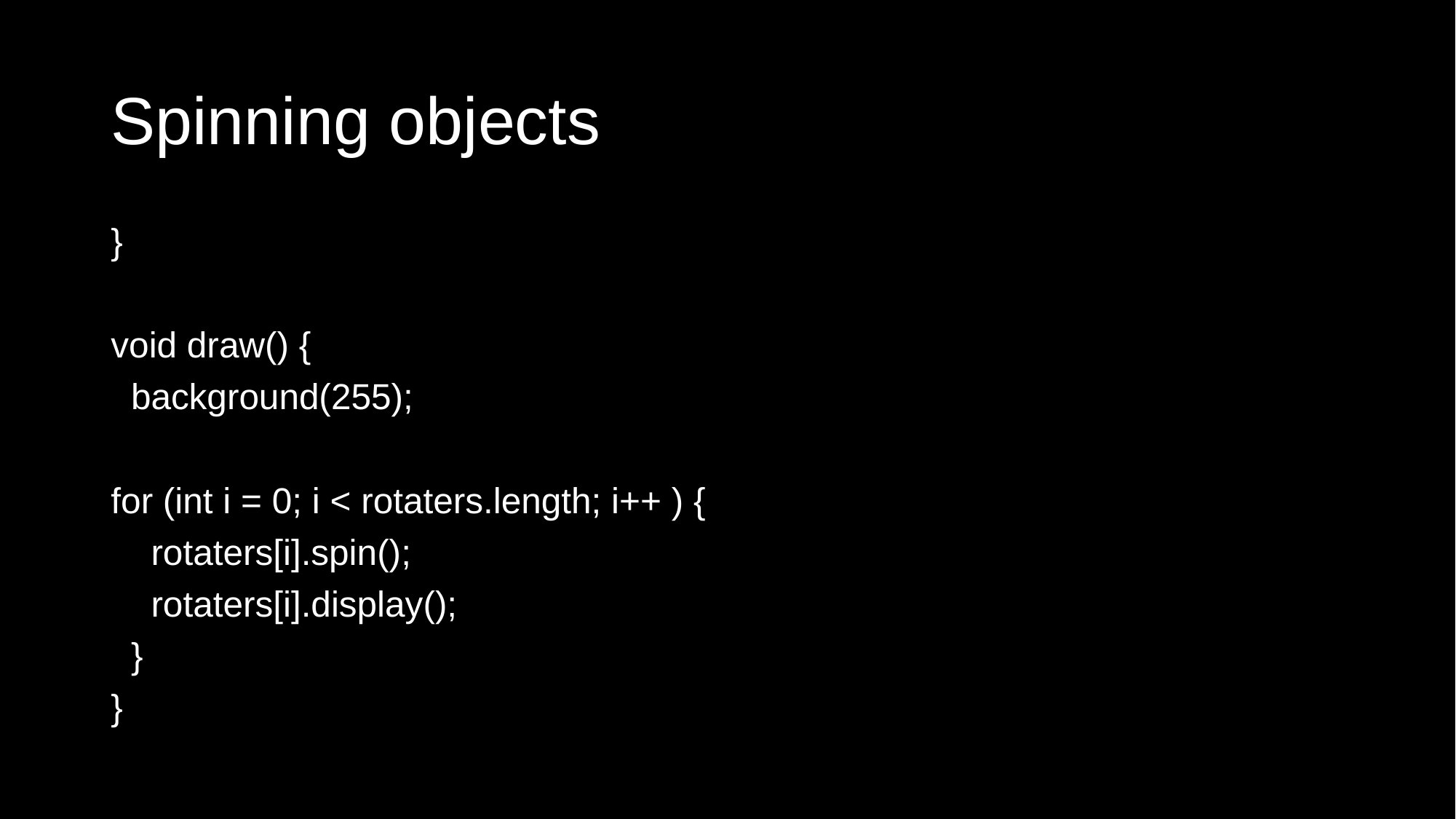

# Spinning objects
}

void draw() {
  background(255);

for (int i = 0; i < rotaters.length; i++ ) {
    rotaters[i].spin();
    rotaters[i].display();
  }
}